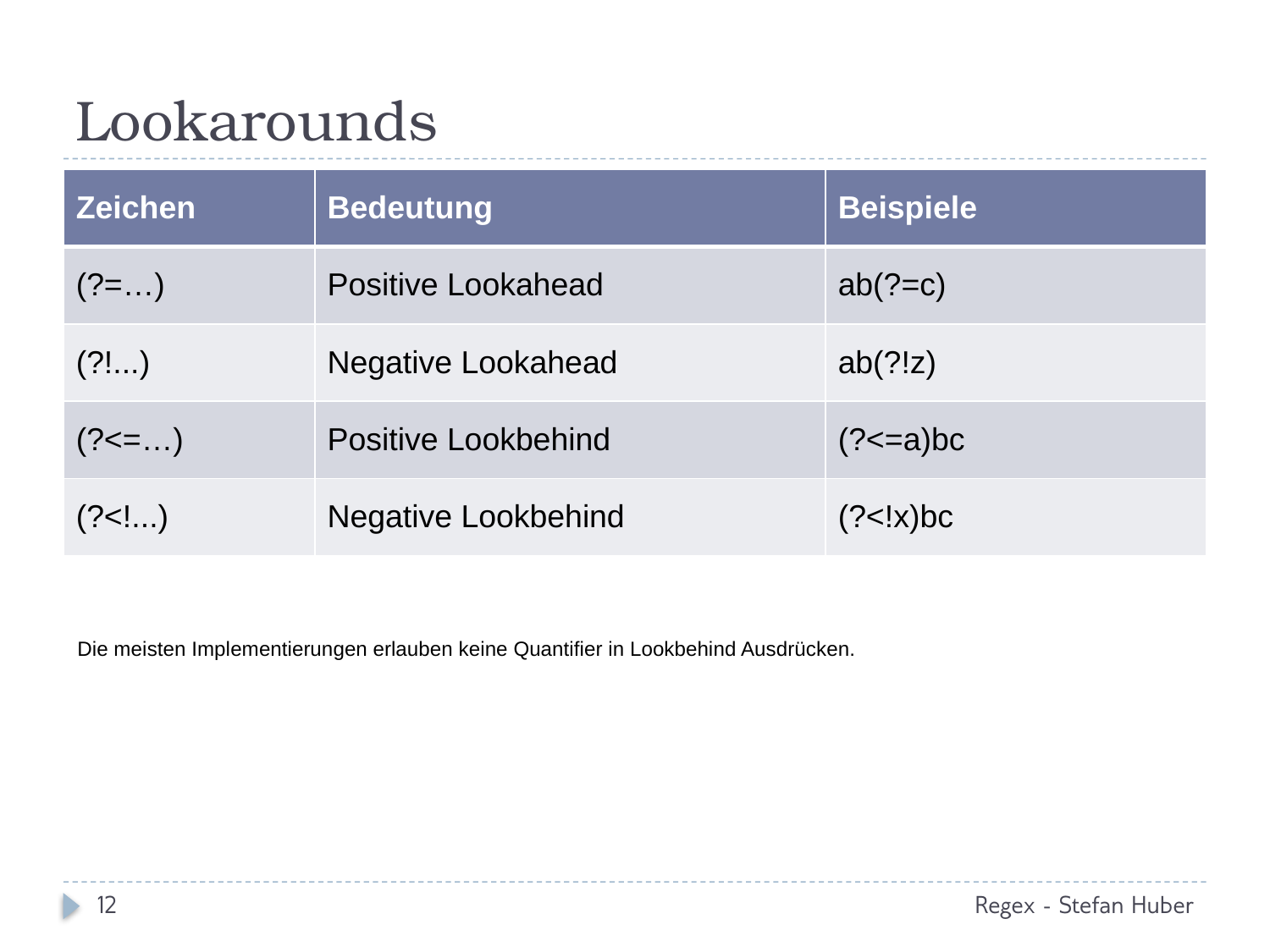

# Lookarounds
| Zeichen | Bedeutung | Beispiele |
| --- | --- | --- |
| (?=…) | Positive Lookahead | ab(?=c) |
| (?!...) | Negative Lookahead | ab(?!z) |
| (?<=…) | Positive Lookbehind | (?<=a)bc |
| (?<!...) | Negative Lookbehind | (?<!x)bc |
Die meisten Implementierungen erlauben keine Quantifier in Lookbehind Ausdrücken.
12
Regex - Stefan Huber